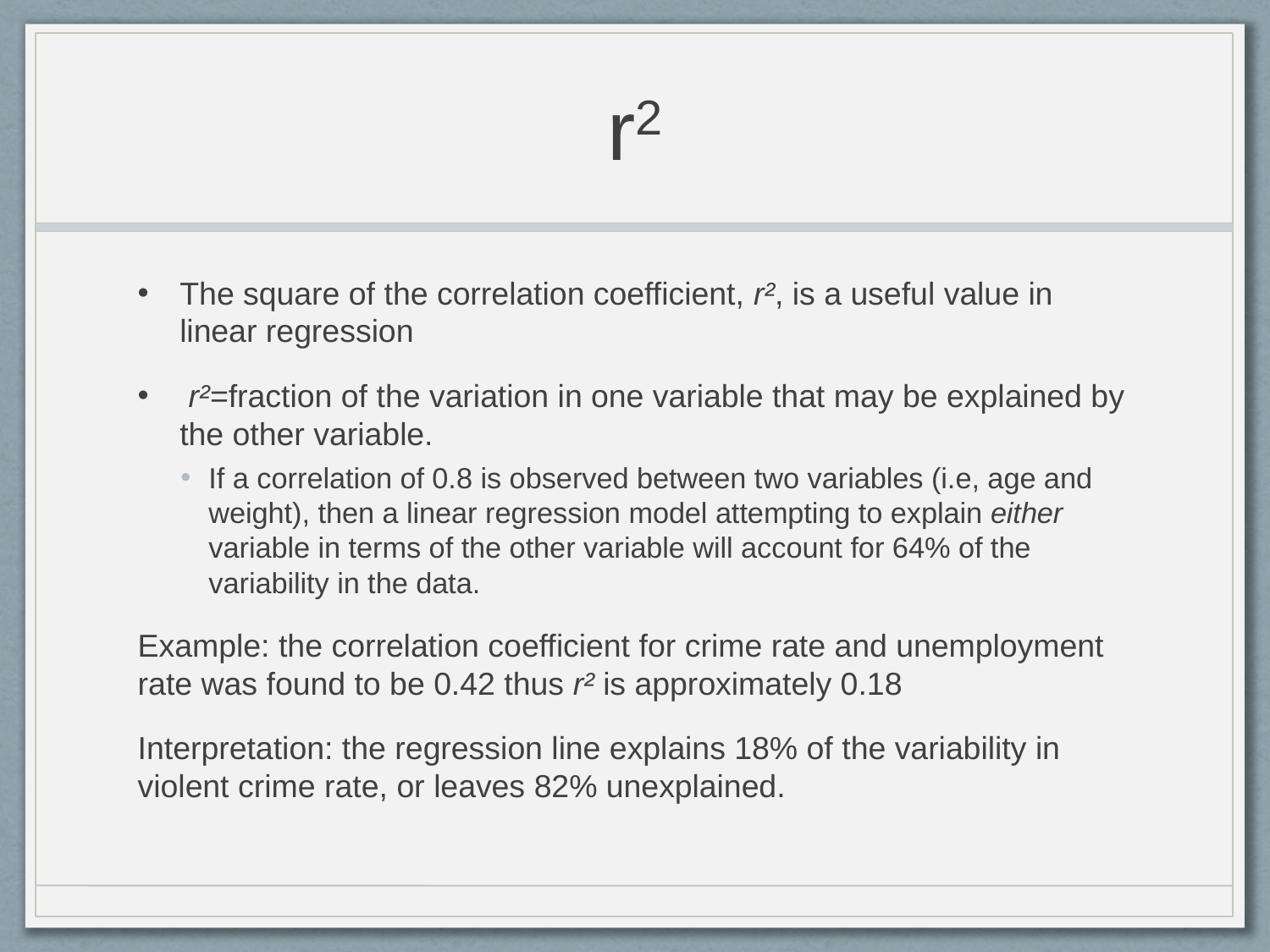

# r2
The square of the correlation coefficient, r², is a useful value in linear regression
 r²=fraction of the variation in one variable that may be explained by the other variable.
If a correlation of 0.8 is observed between two variables (i.e, age and weight), then a linear regression model attempting to explain either variable in terms of the other variable will account for 64% of the variability in the data.
Example: the correlation coefficient for crime rate and unemployment rate was found to be 0.42 thus r² is approximately 0.18
Interpretation: the regression line explains 18% of the variability in violent crime rate, or leaves 82% unexplained.